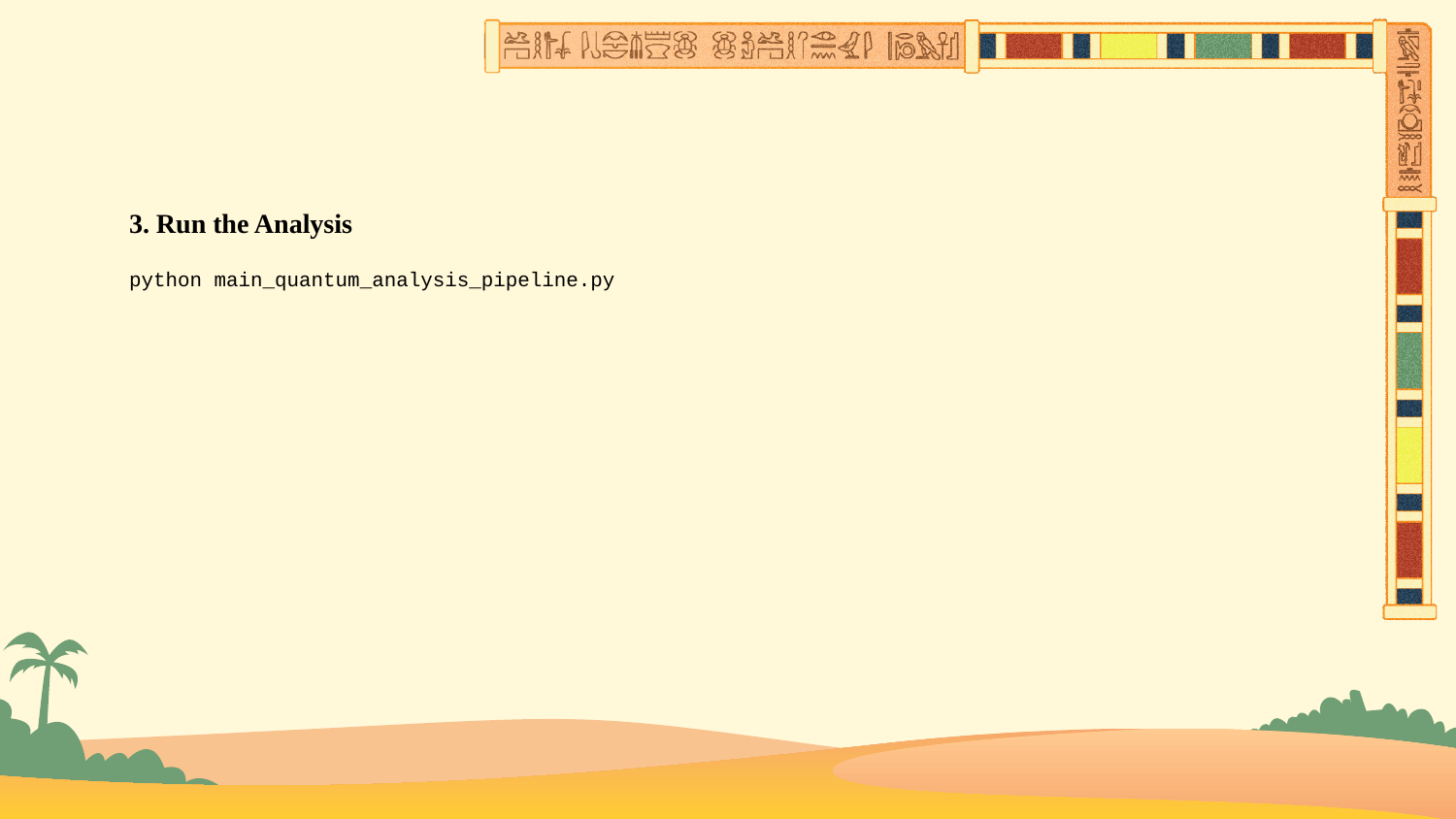

#
3. Run the Analysis
python main_quantum_analysis_pipeline.py